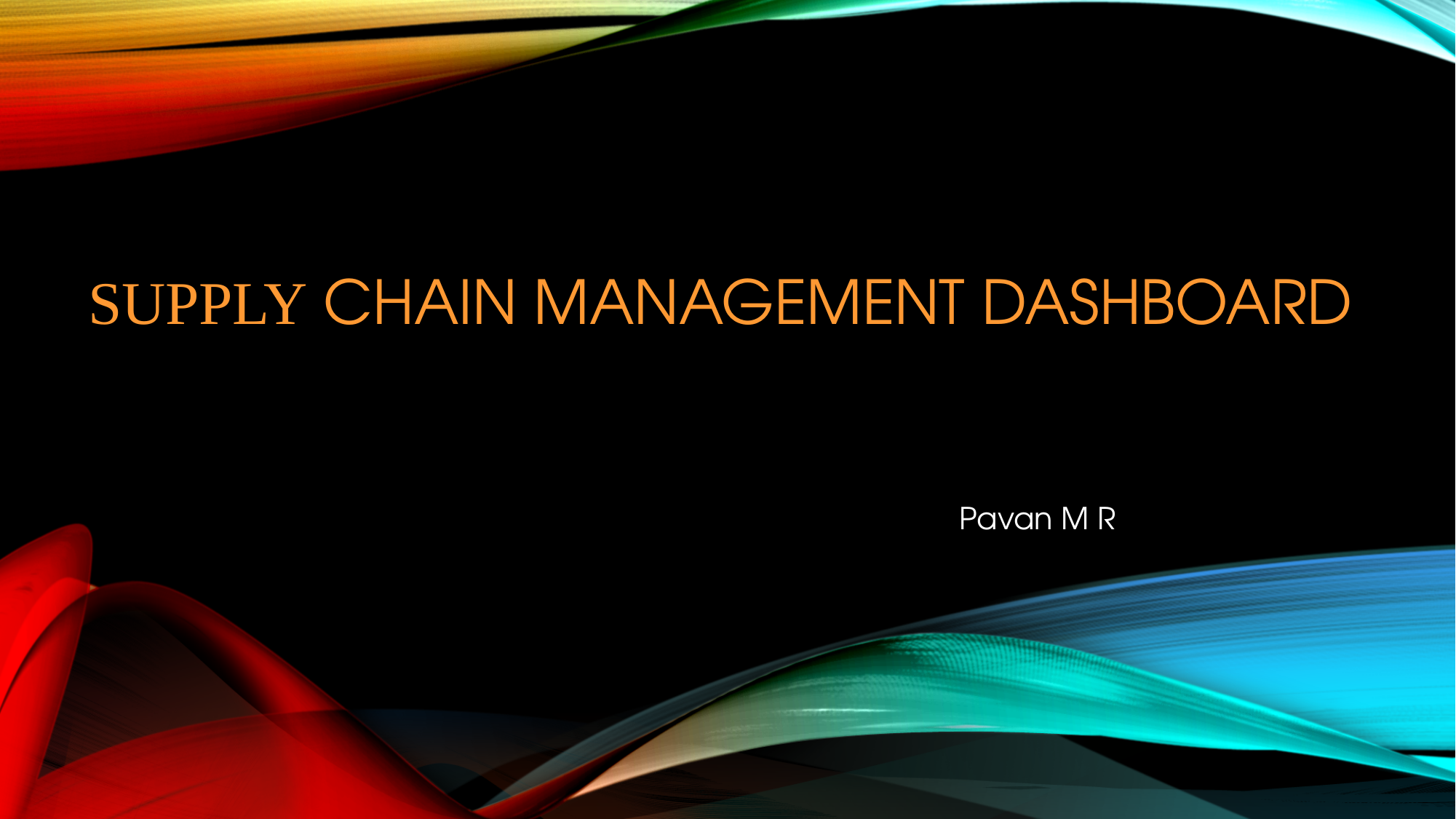

# Supply Chain Management Dashboard
Pavan M R